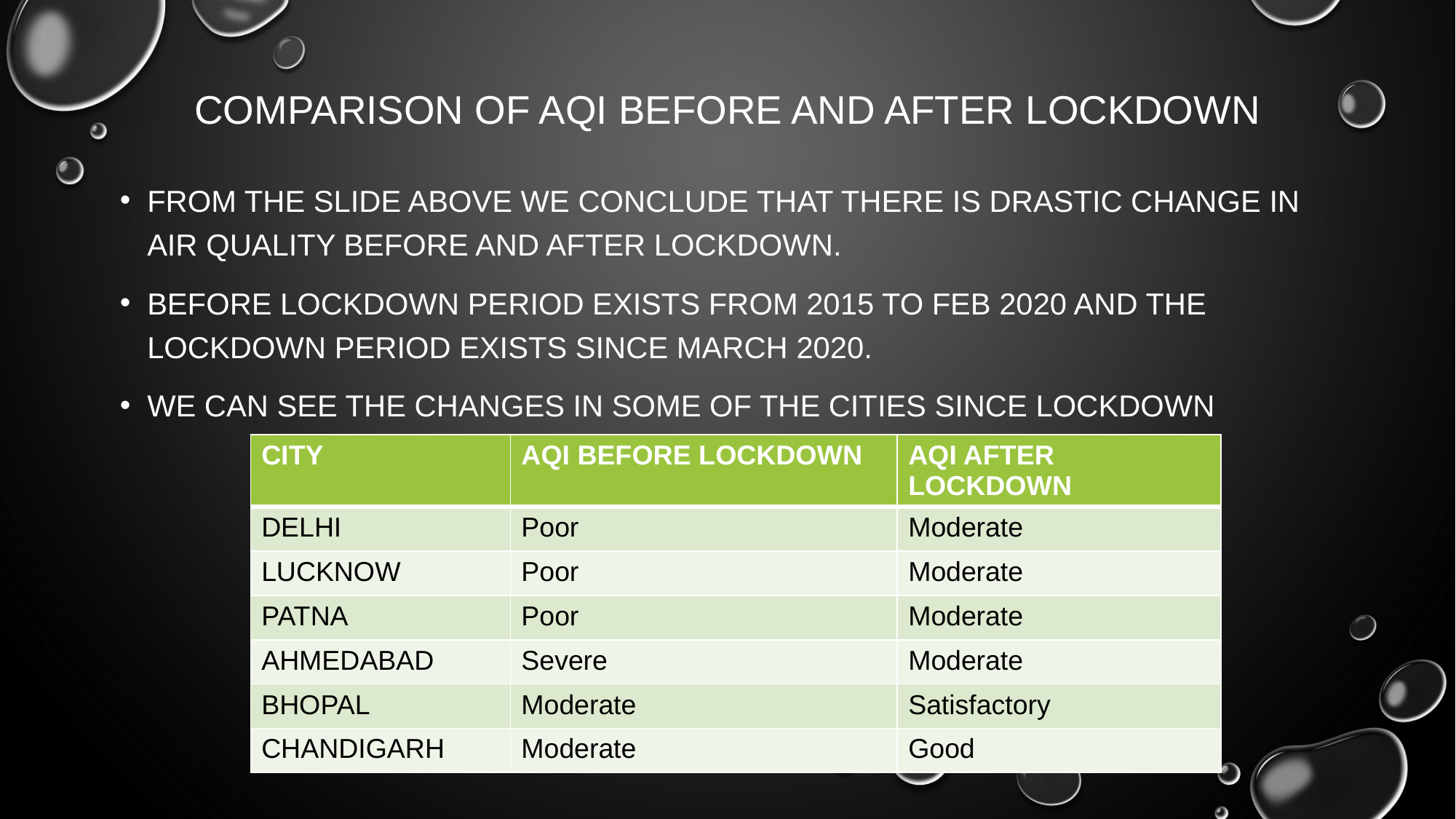

# Comparison of aqi before and after lockdown
FROM THE SLIDE ABOVE WE CONCLUDE THAT THERE IS DRASTIC CHANGE IN AIR QUALITY BEFORE AND AFTER LOCKDOWN.
Before lockdown period exists from 2015 to feb 2020 and the lockdown period exists since march 2020.
We can see the changes in some of the cities since lockdown

| CITY | AQI BEFORE LOCKDOWN | AQI AFTER LOCKDOWN |
| --- | --- | --- |
| DELHI | Poor | Moderate |
| LUCKNOW | Poor | Moderate |
| PATNA | Poor | Moderate |
| AHMEDABAD | Severe | Moderate |
| BHOPAL | Moderate | Satisfactory |
| CHANDIGARH | Moderate | Good |